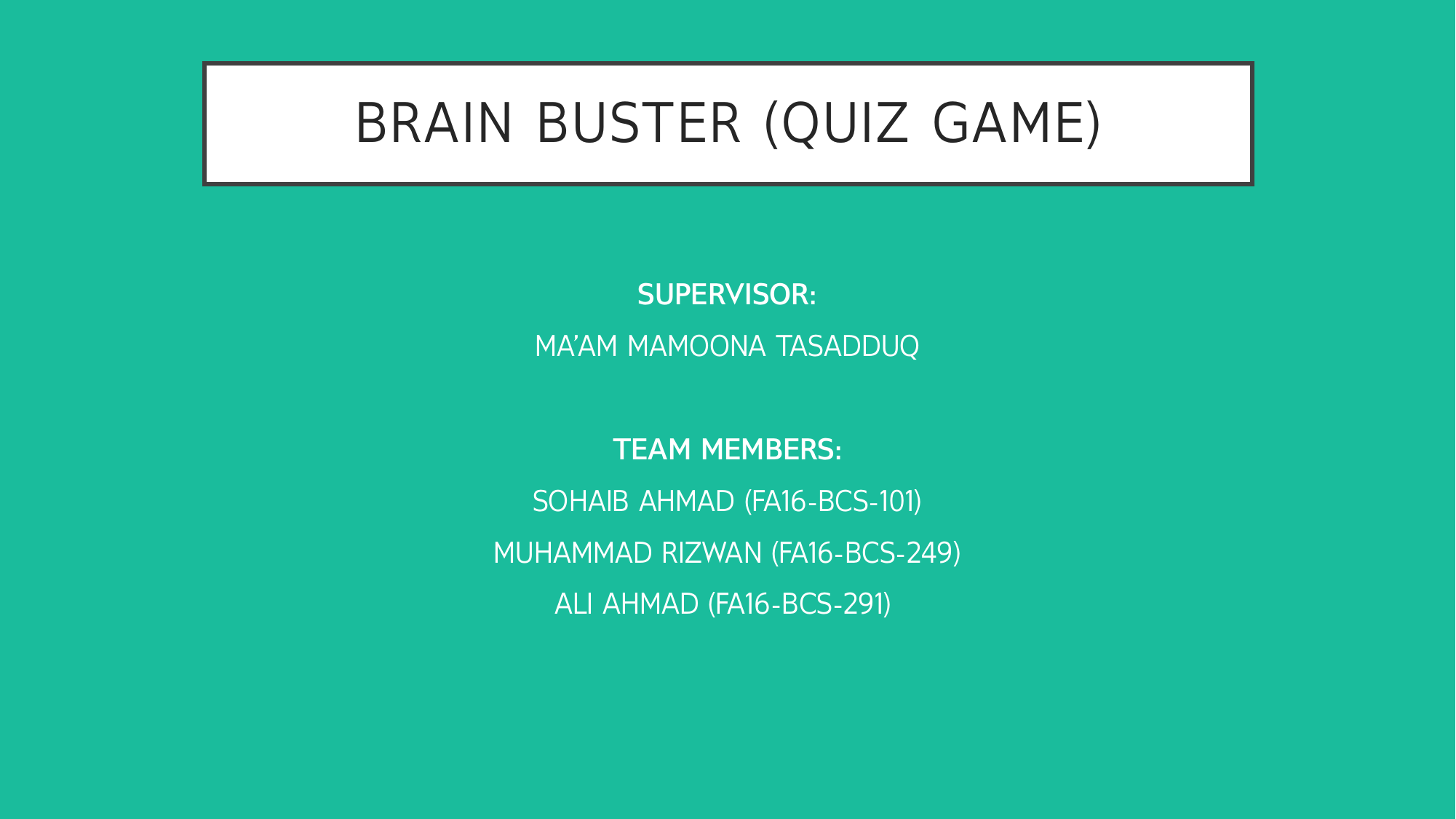

# Brain Buster (Quiz game)
SUPERVISOR:
MA’AM MAMOONA TASADDUQ

TEAM MEMBERS:
SOHAIB AHMAD (FA16-BCS-101)
MUHAMMAD RIZWAN (FA16-BCS-249)
ALI AHMAD (FA16-BCS-291)